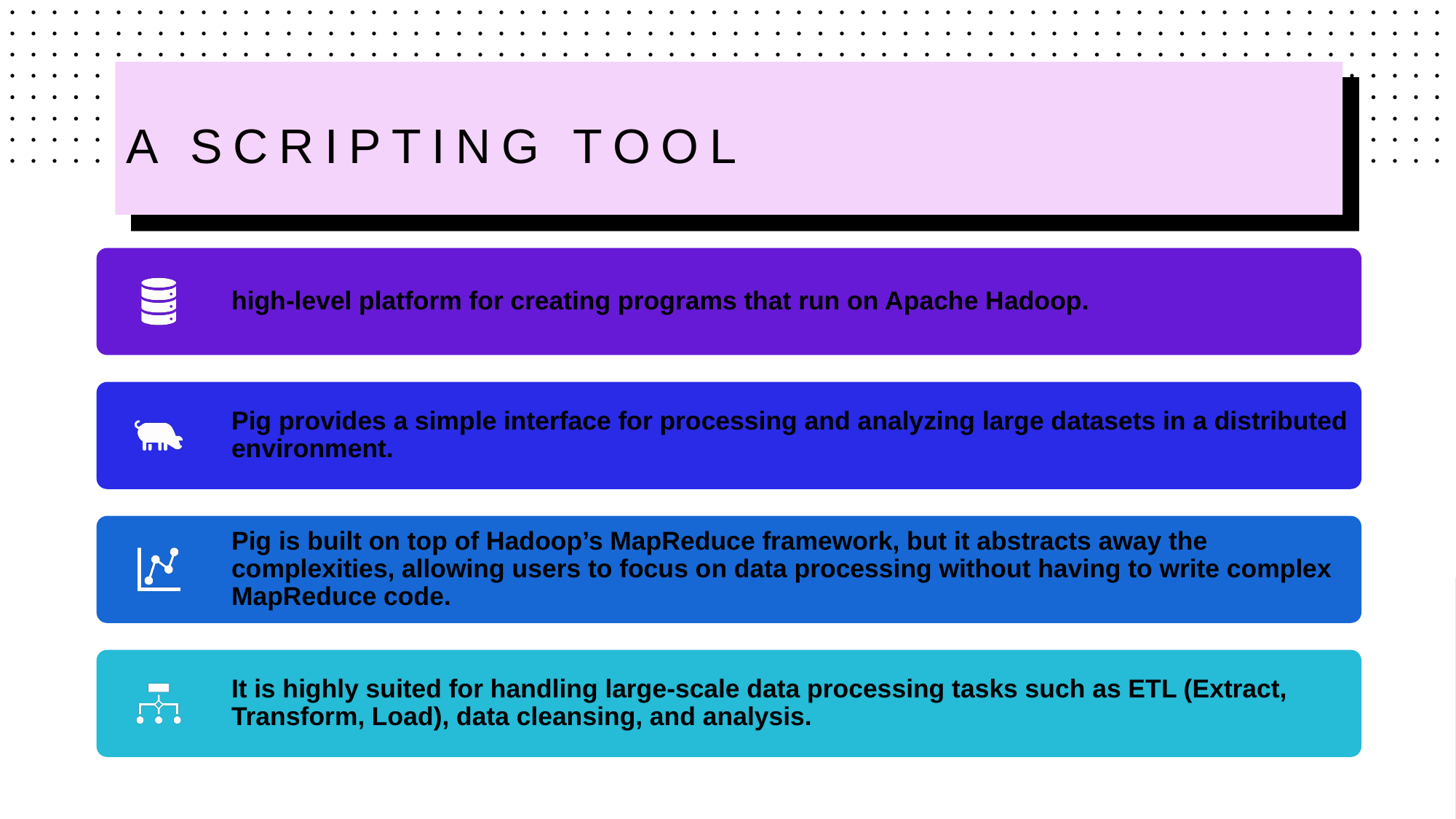

# A SCRIPTING TOOL
high-level platform for creating programs that run on Apache Hadoop.
Pig provides a simple interface for processing and analyzing large datasets in a distributed environment.
Pig is built on top of Hadoop’s MapReduce framework, but it abstracts away the complexities, allowing users to focus on data processing without having to write complex MapReduce code.
It is highly suited for handling large-scale data processing tasks such as ETL (Extract, Transform, Load), data cleansing, and analysis.